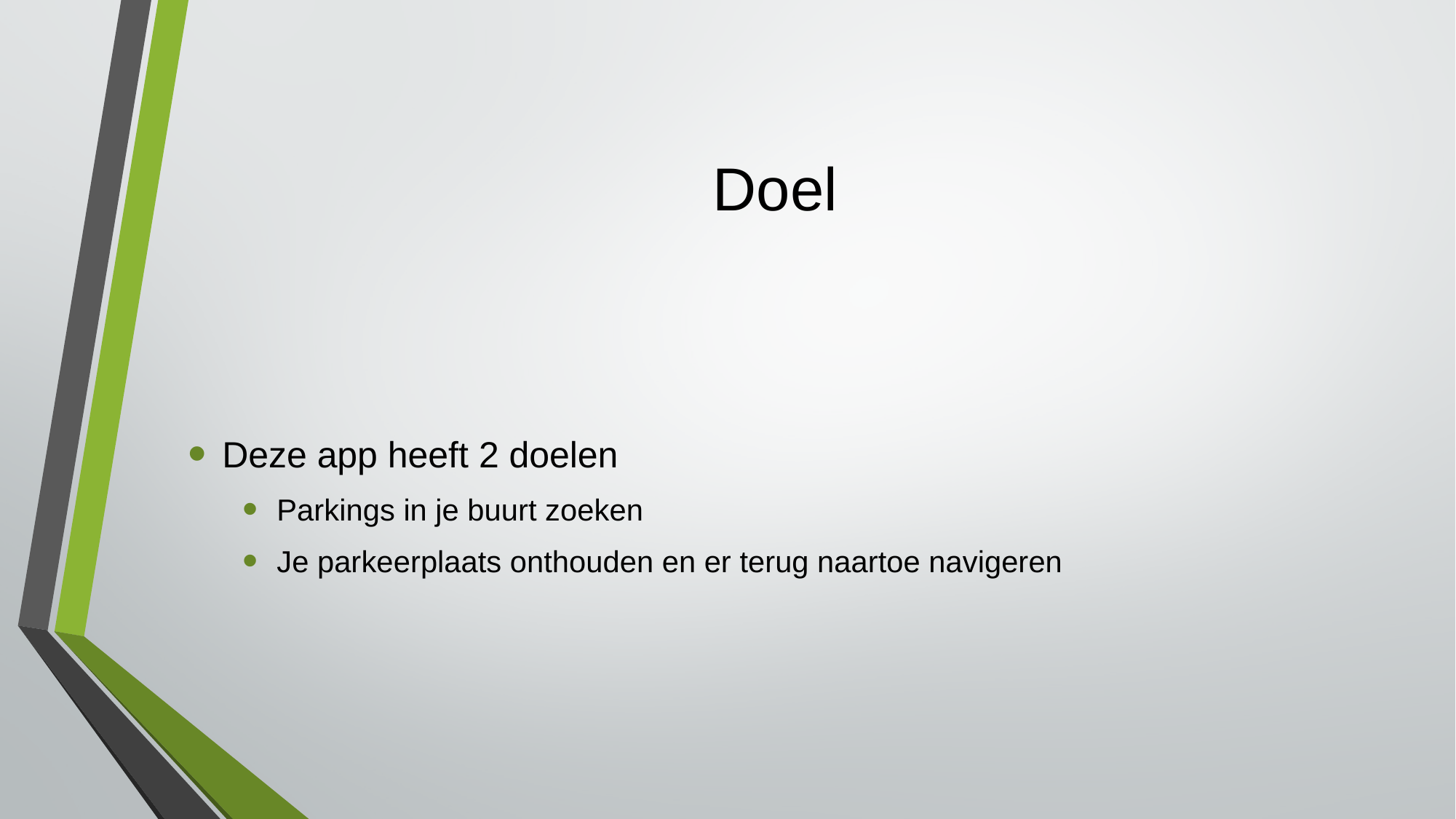

# Doel
Deze app heeft 2 doelen
Parkings in je buurt zoeken
Je parkeerplaats onthouden en er terug naartoe navigeren